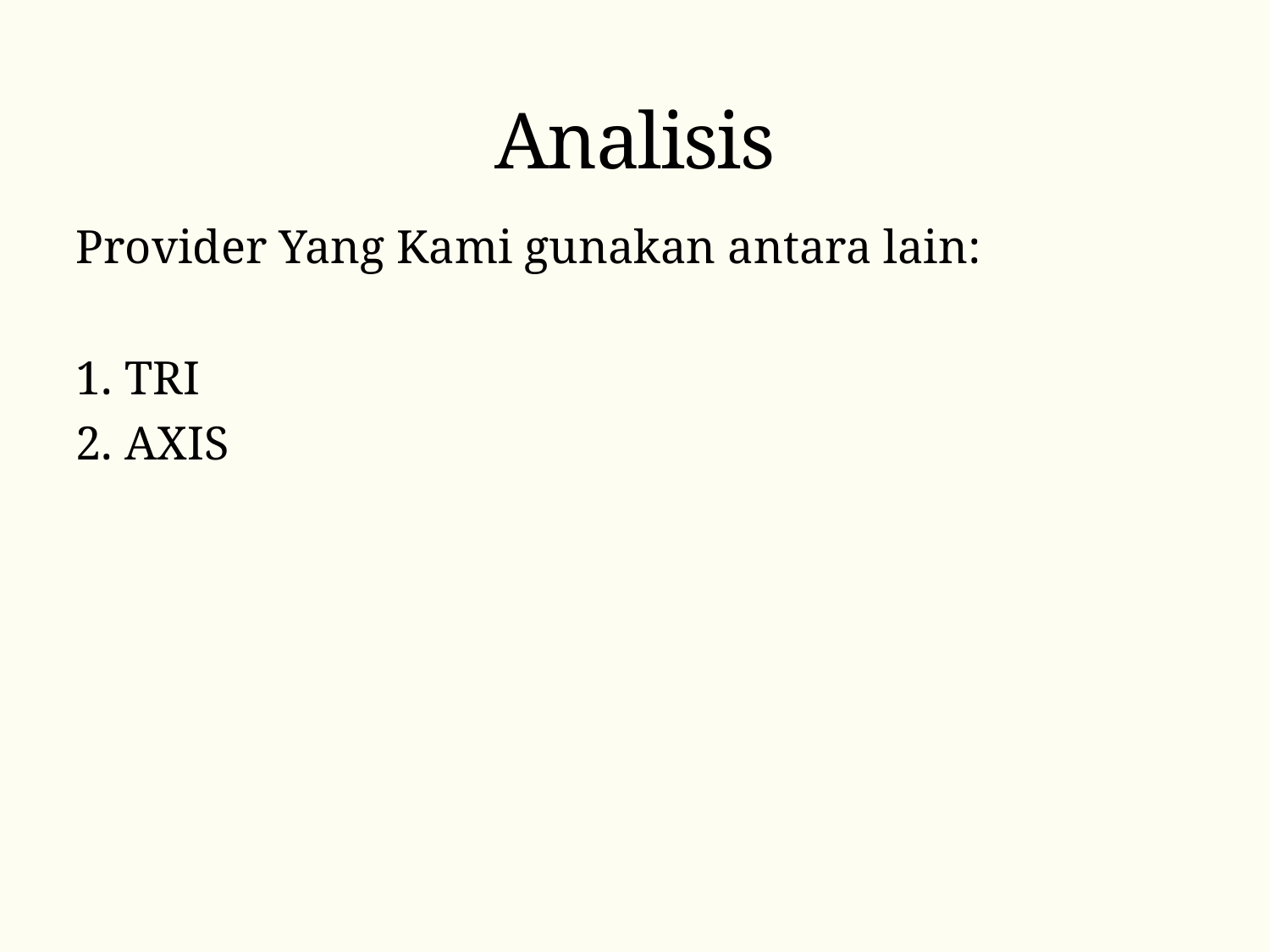

# Analisis
Provider Yang Kami gunakan antara lain:

1. TRI
2. AXIS